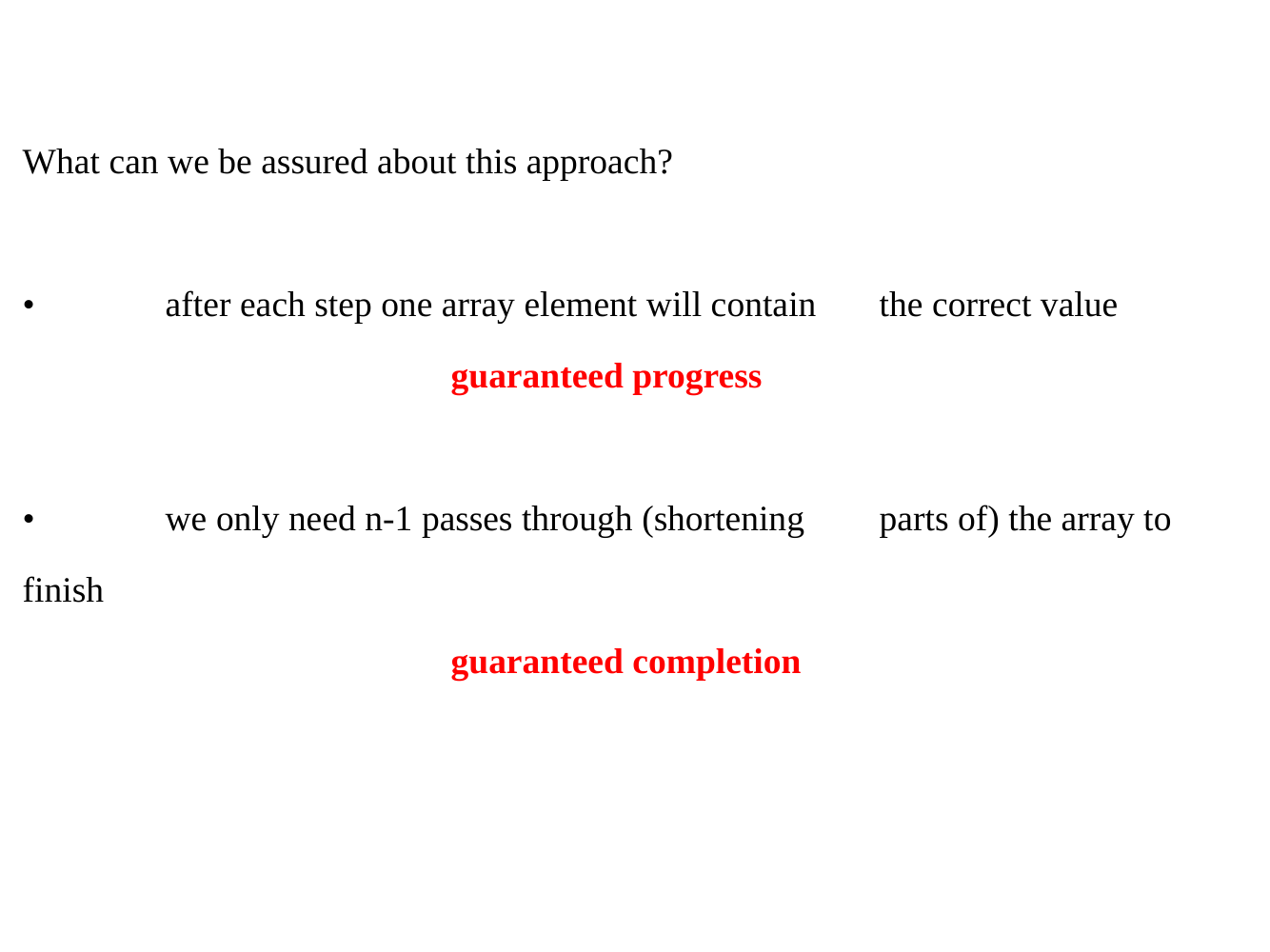

What can we be assured about this approach?

•	after each step one array element will contain 	the correct value
			guaranteed progress

•	we only need n-1 passes through (shortening 	parts of) the array to finish
			guaranteed completion